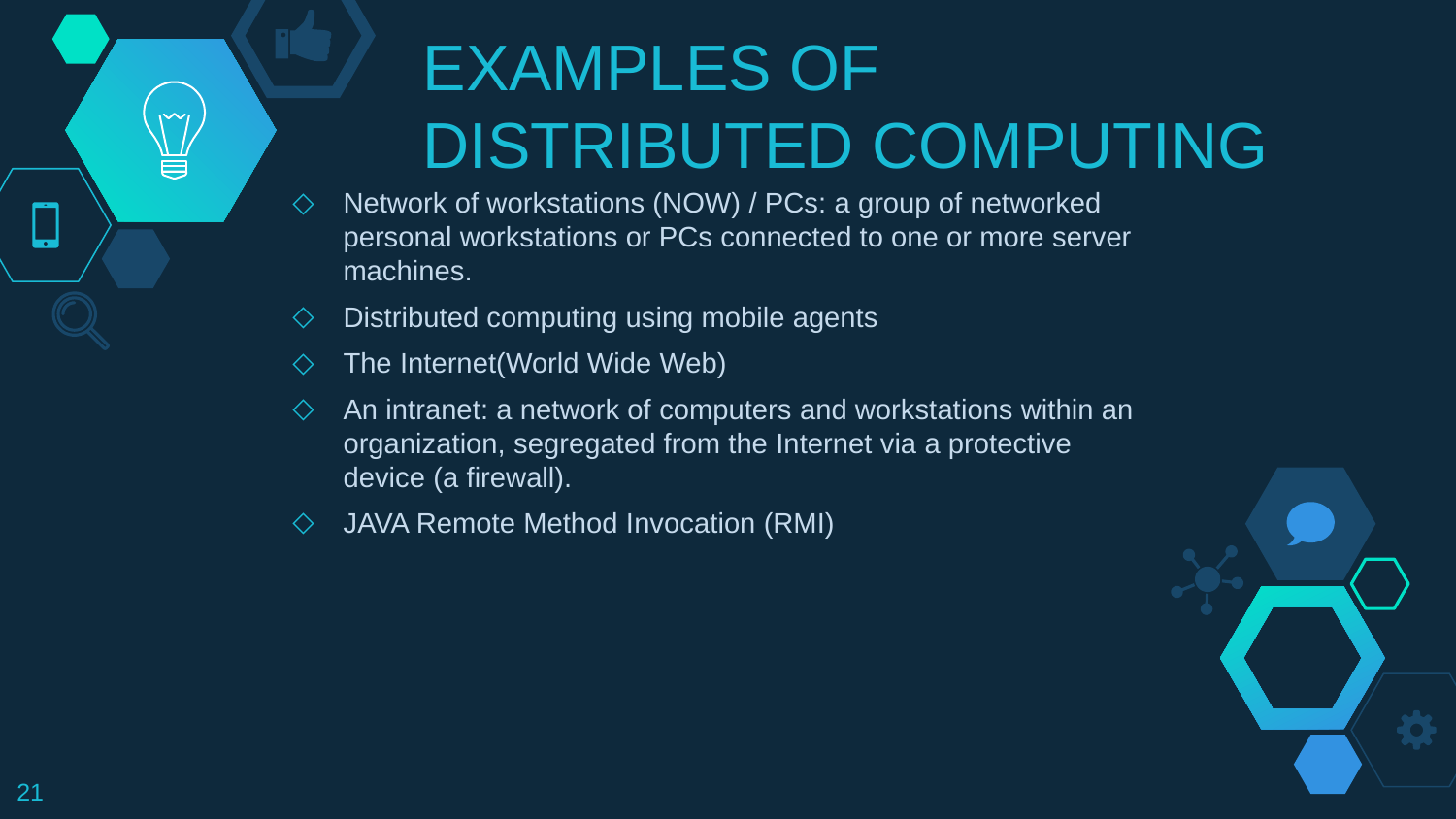

# EXAMPLES OF DISTRIBUTED COMPUTING
Network of workstations (NOW) / PCs: a group of networked personal workstations or PCs connected to one or more server machines.
Distributed computing using mobile agents
The Internet(World Wide Web)
An intranet: a network of computers and workstations within an organization, segregated from the Internet via a protective device (a firewall).
JAVA Remote Method Invocation (RMI)

21